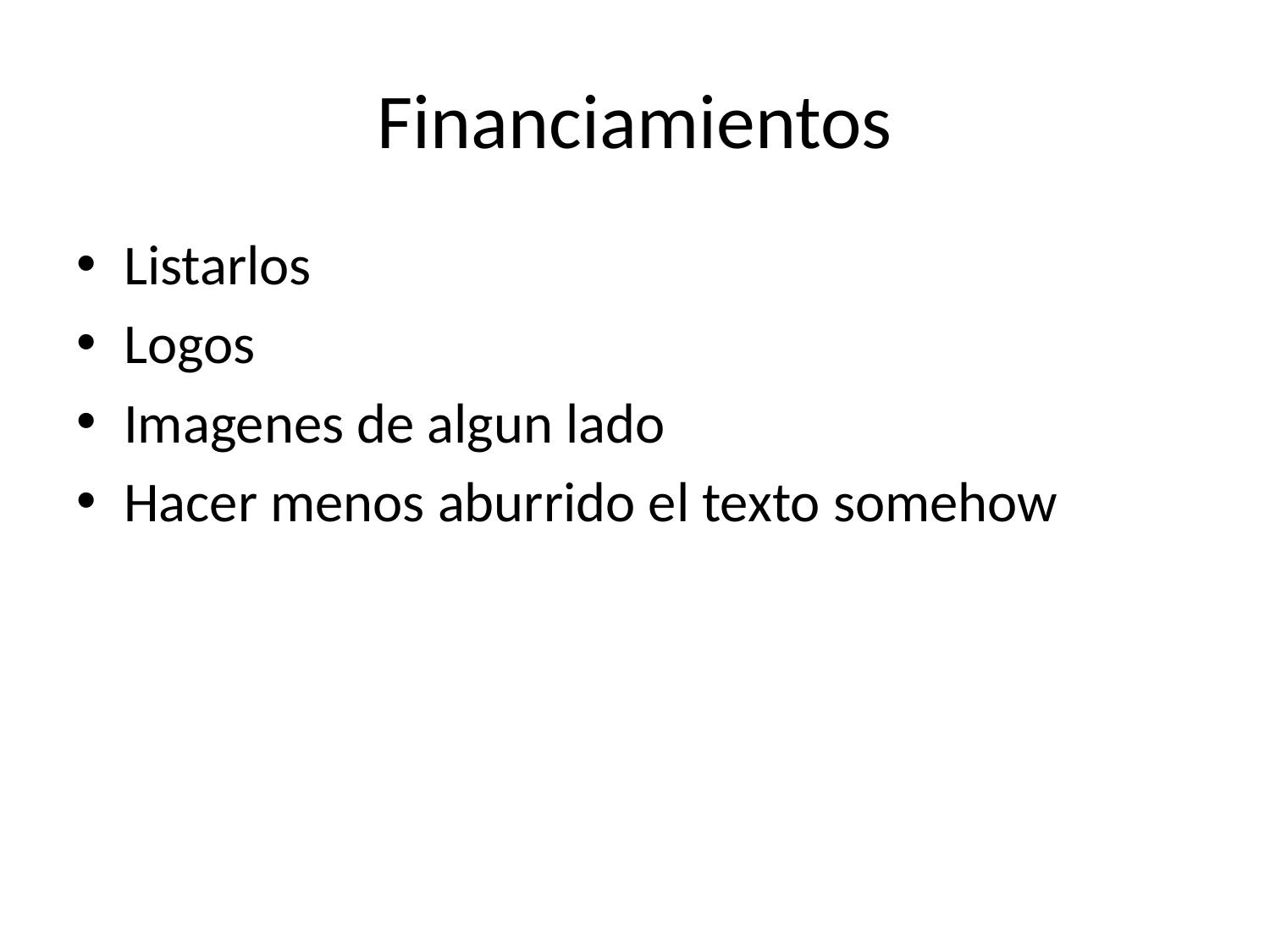

# Financiamientos
Listarlos
Logos
Imagenes de algun lado
Hacer menos aburrido el texto somehow